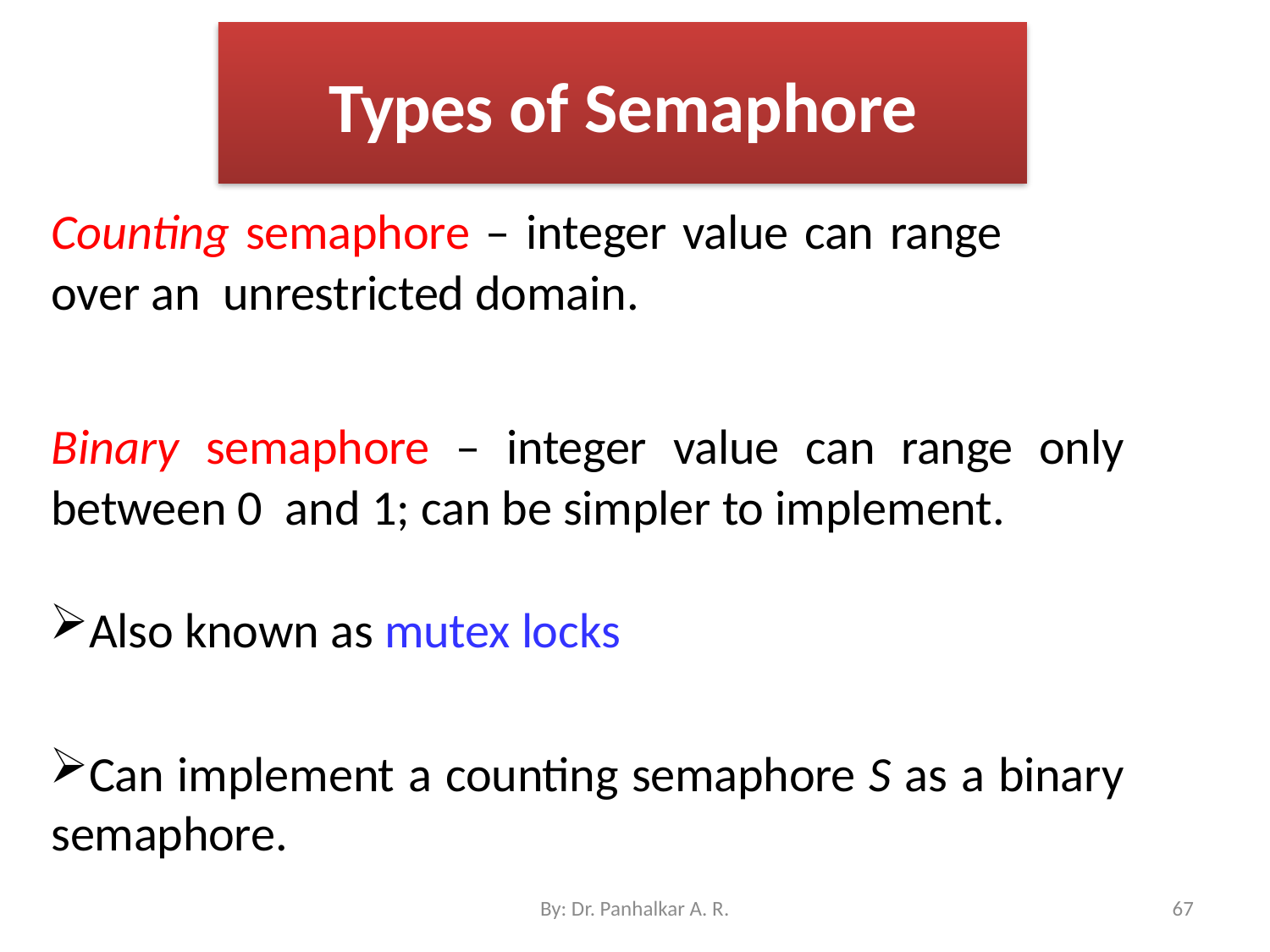

# Types of Semaphore
Counting semaphore – integer value can range over an  unrestricted domain.

Binary semaphore – integer value can range only between 0  and 1; can be simpler to implement.

Also known as mutex locks

Can implement a counting semaphore S as a binary semaphore.
By: Dr. Panhalkar A. R.
67